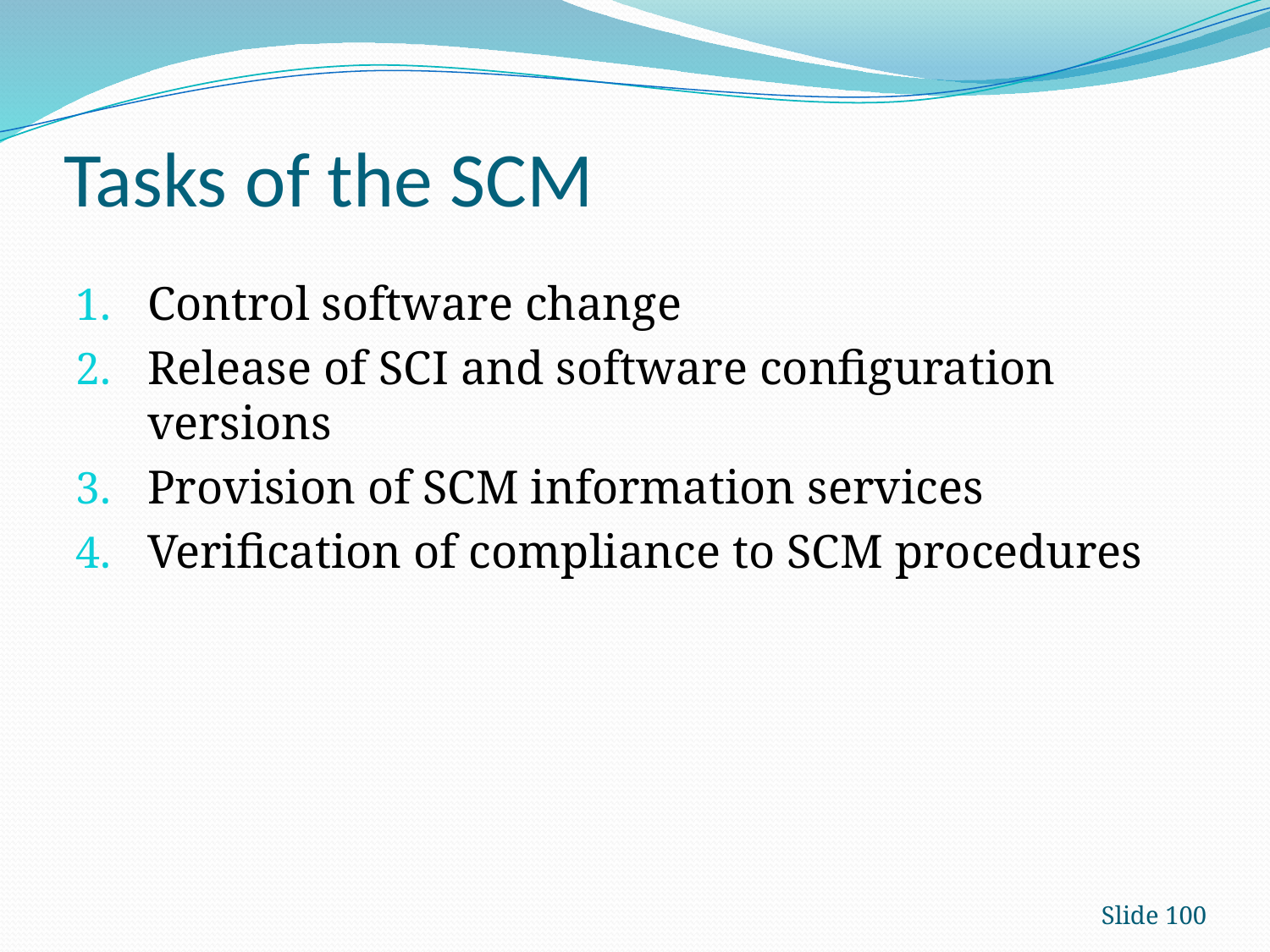

# Tasks of the SCM
Control software change
Release of SCI and software configuration versions
Provision of SCM information services
Verification of compliance to SCM procedures
Slide 100